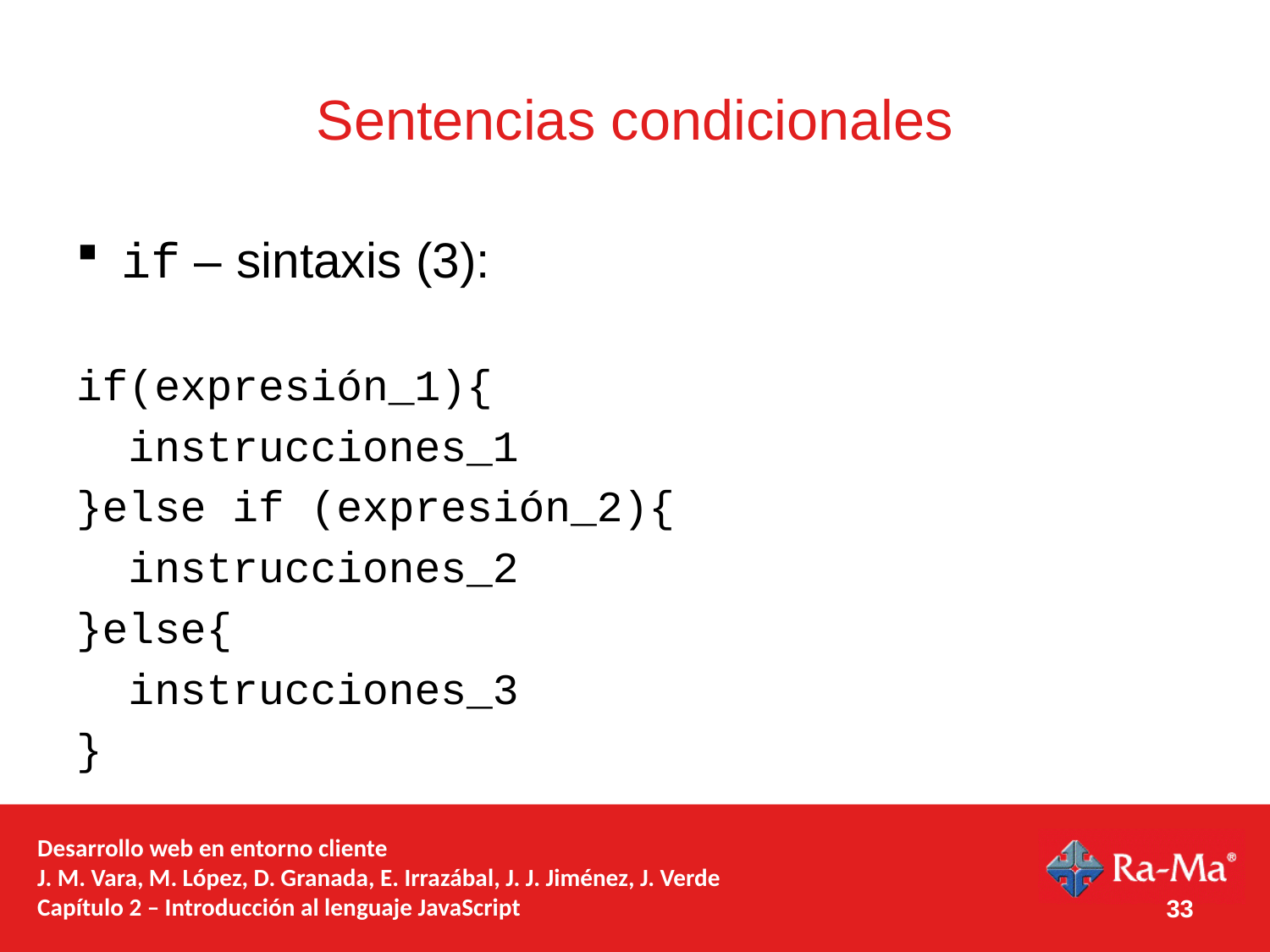

# Sentencias condicionales
if – sintaxis (3):

if(expresión_1){
  instrucciones_1
}else if (expresión_2){
  instrucciones_2
}else{
  instrucciones_3
}

33